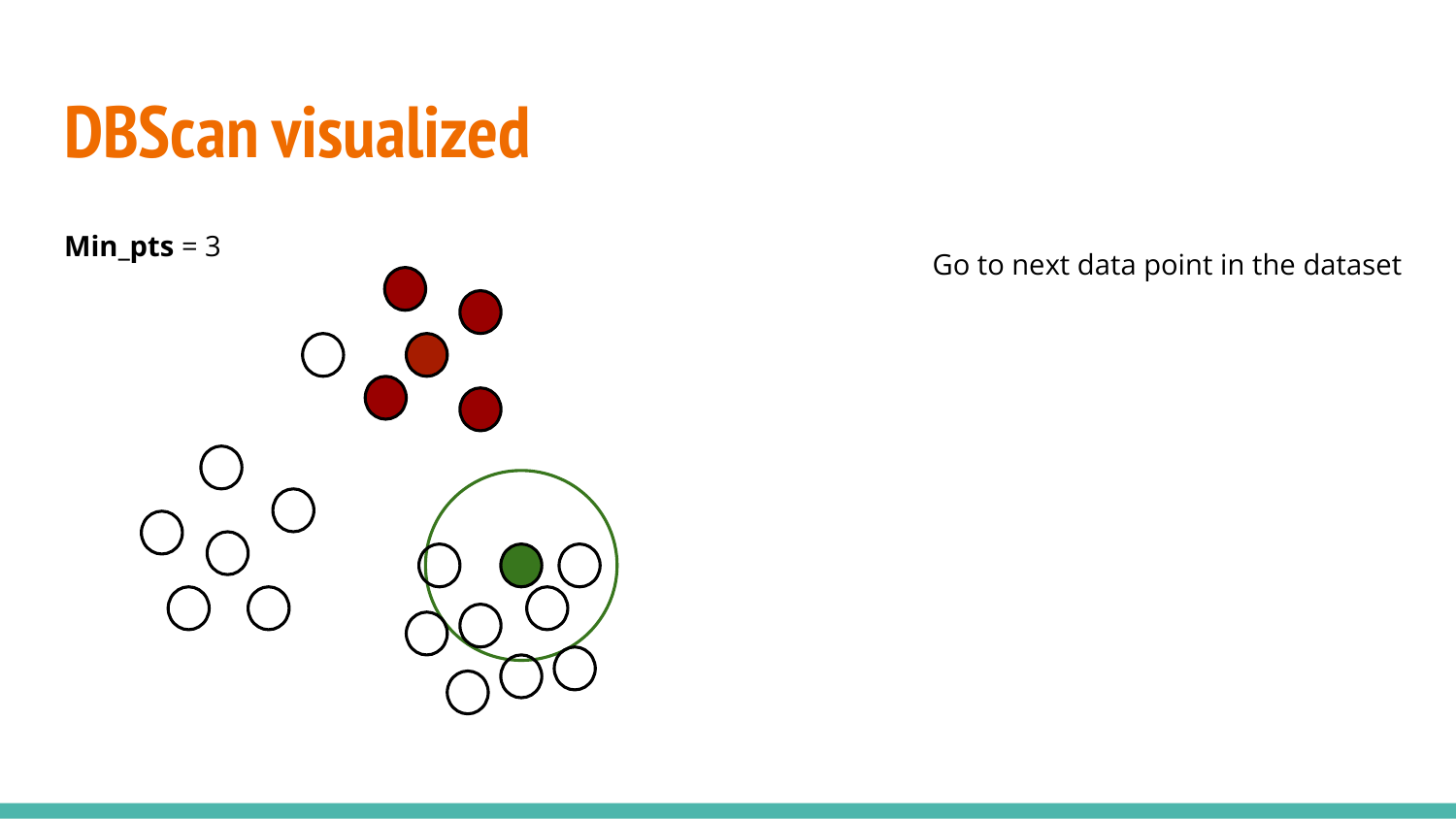

# DBScan visualized
Min_pts = 3
Go to next data point in the dataset